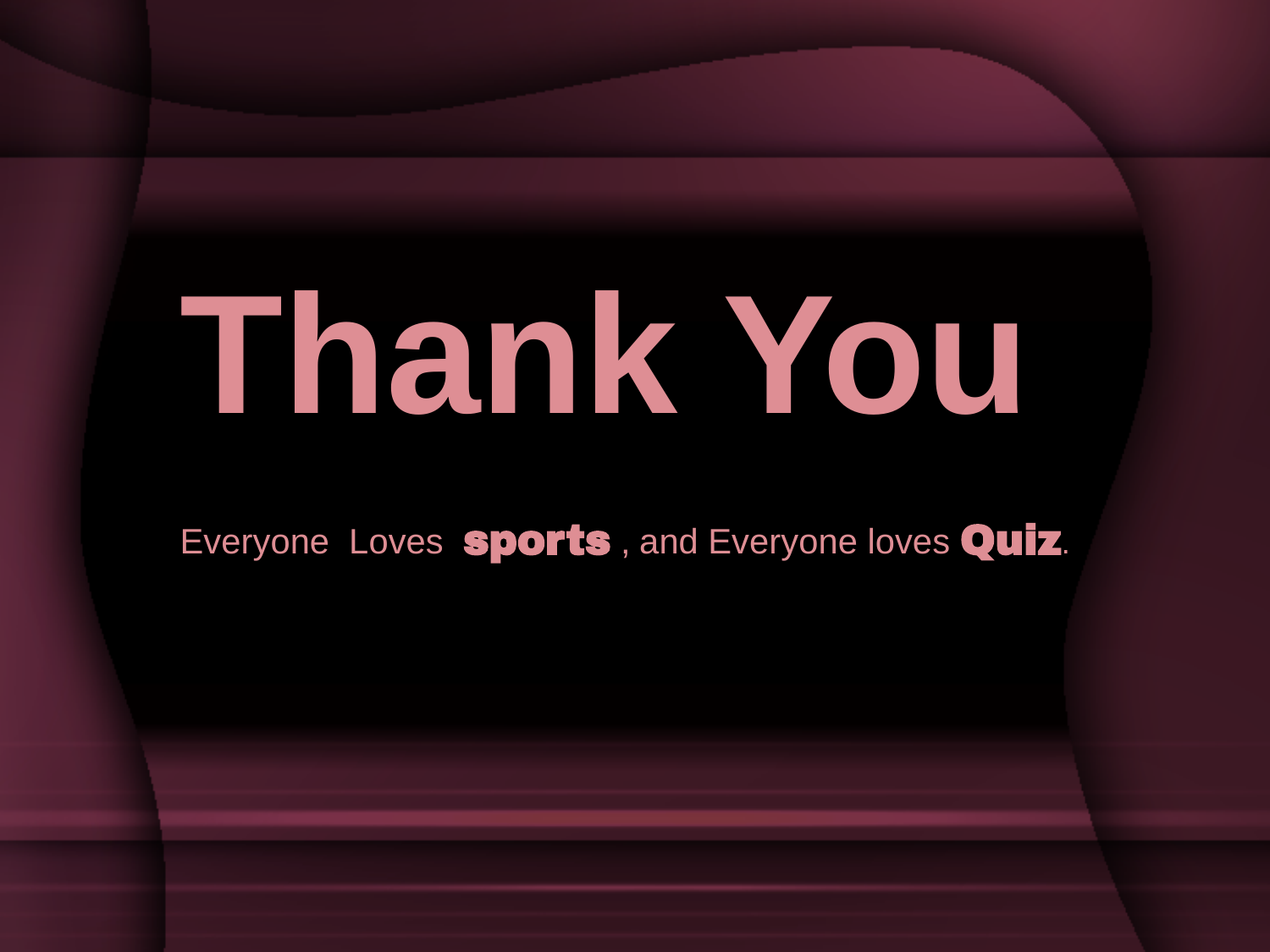

Thank You
Everyone  Loves  sports , and Everyone loves Quiz.